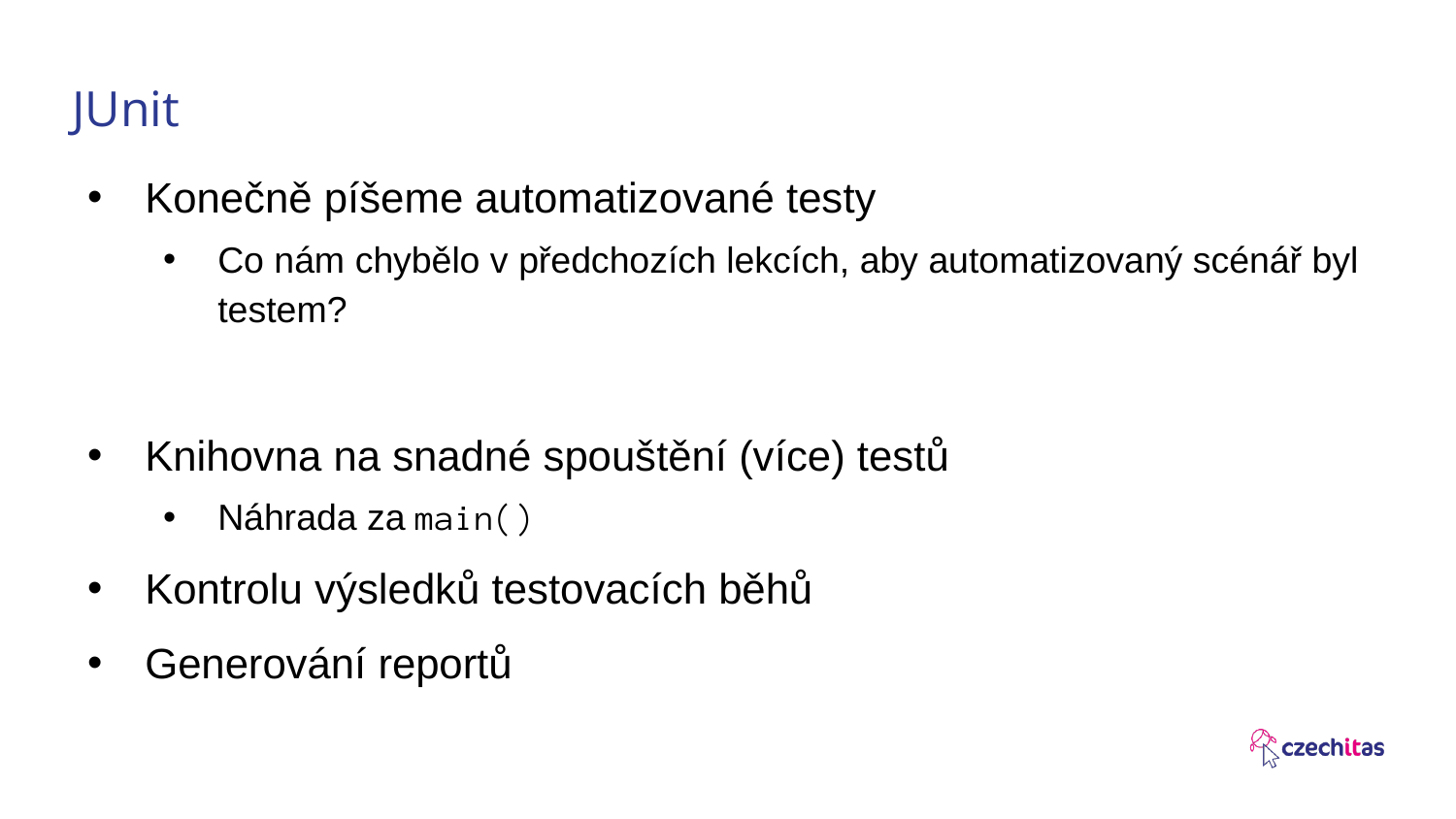

# JUnit
Konečně píšeme automatizované testy
Co nám chybělo v předchozích lekcích, aby automatizovaný scénář byl testem?

Knihovna na snadné spouštění (více) testů
Náhrada za main()
Kontrolu výsledků testovacích běhů
Generování reportů